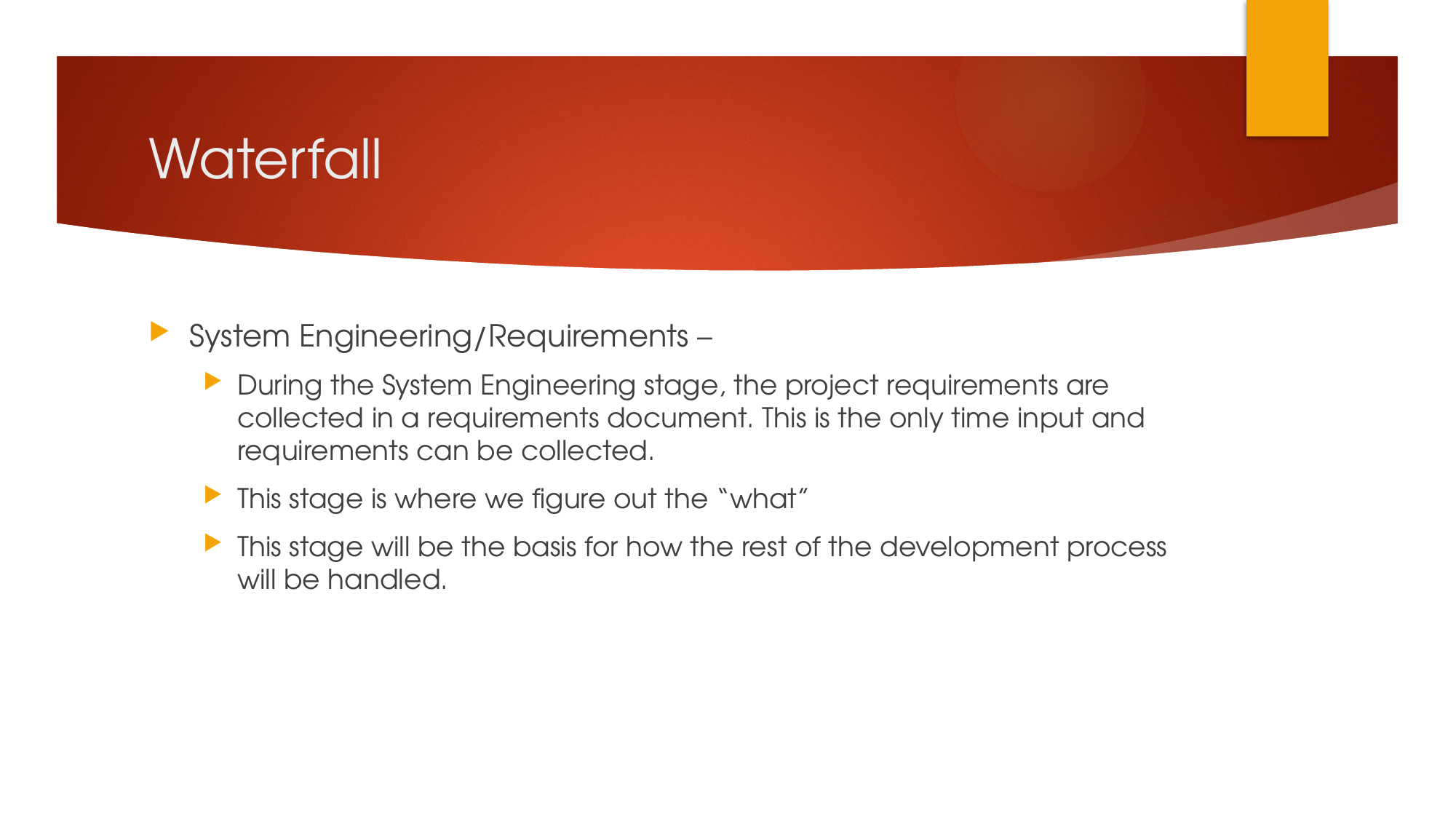

# Waterfall
System Engineering/Requirements –
During the System Engineering stage, the project requirements are collected in a requirements document. This is the only time input and requirements can be collected.
This stage is where we figure out the “what”
This stage will be the basis for how the rest of the development process will be handled.